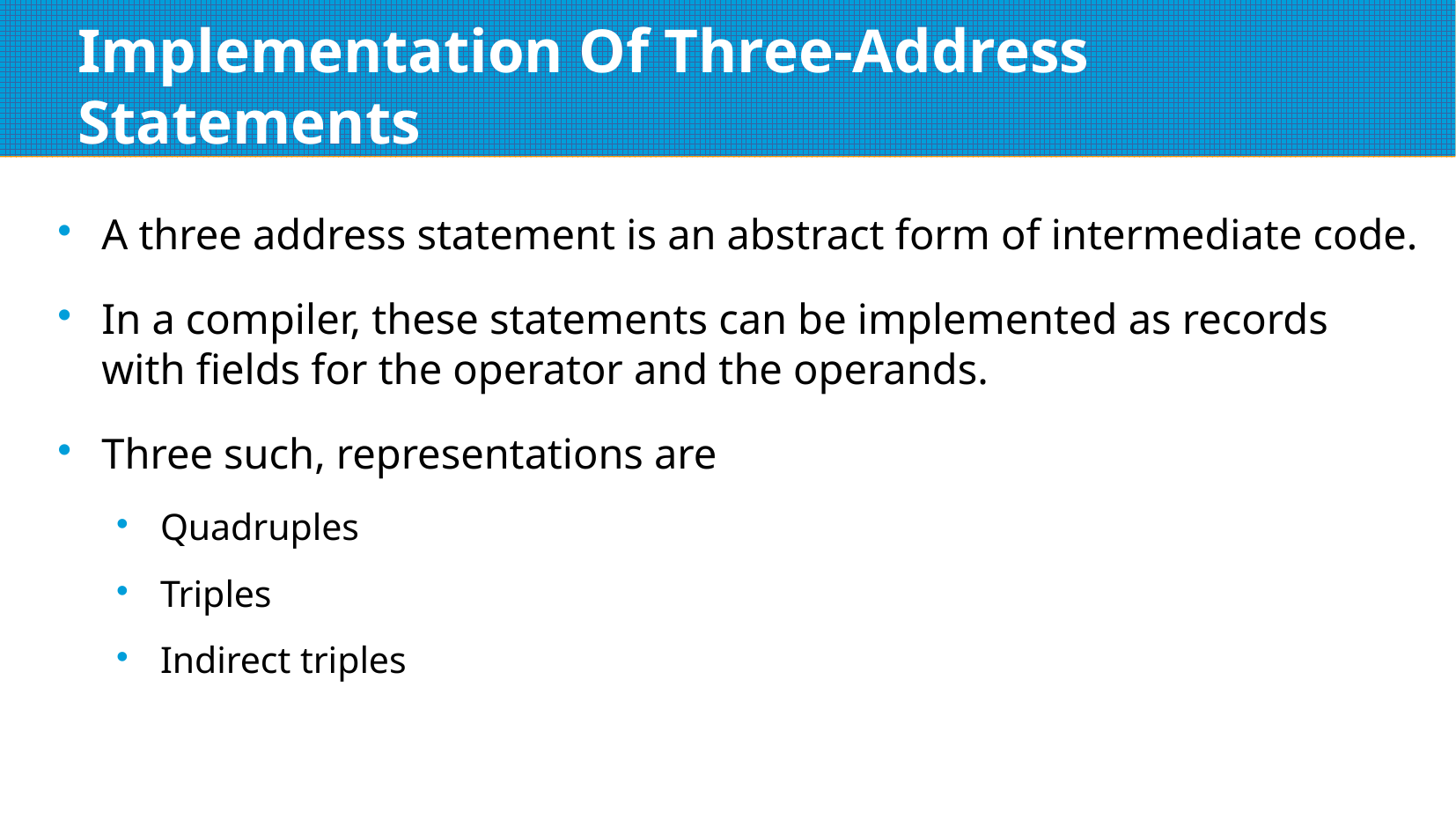

# Implementation Of Three-Address Statements
A three address statement is an abstract form of intermediate code.
In a compiler, these statements can be implemented as records with fields for the operator and the operands.
Three such, representations are
Quadruples
Triples
Indirect triples